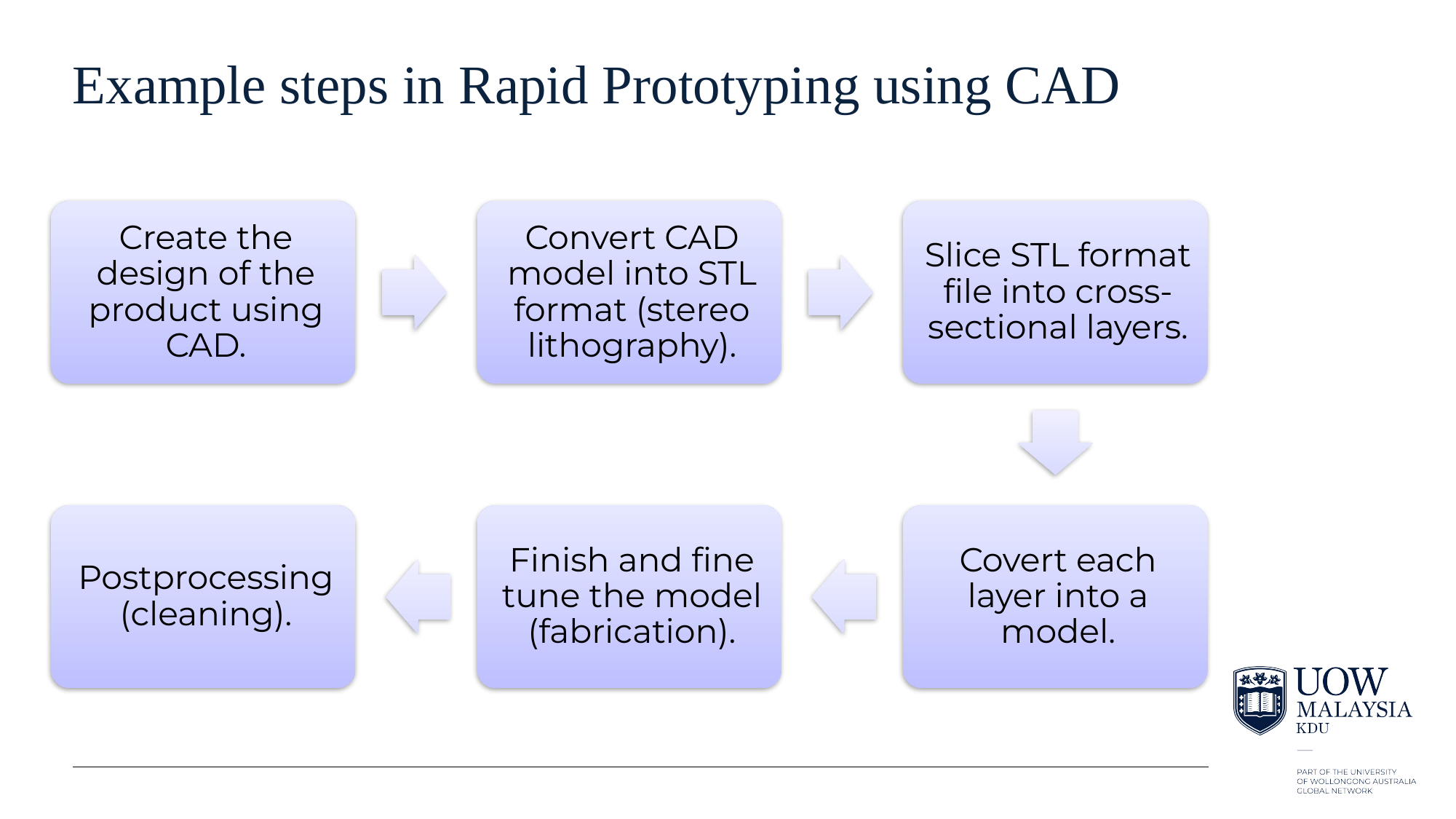

# Example steps in Rapid Prototyping using CAD
Create the design of the product using CAD.

Convert CAD model into STL format (stereo lithography).

Slice STL format file into cross-sectional layers.

Covert each layer into a model.

Finish and fine tune the model (fabrication).

Postprocessing (cleaning).